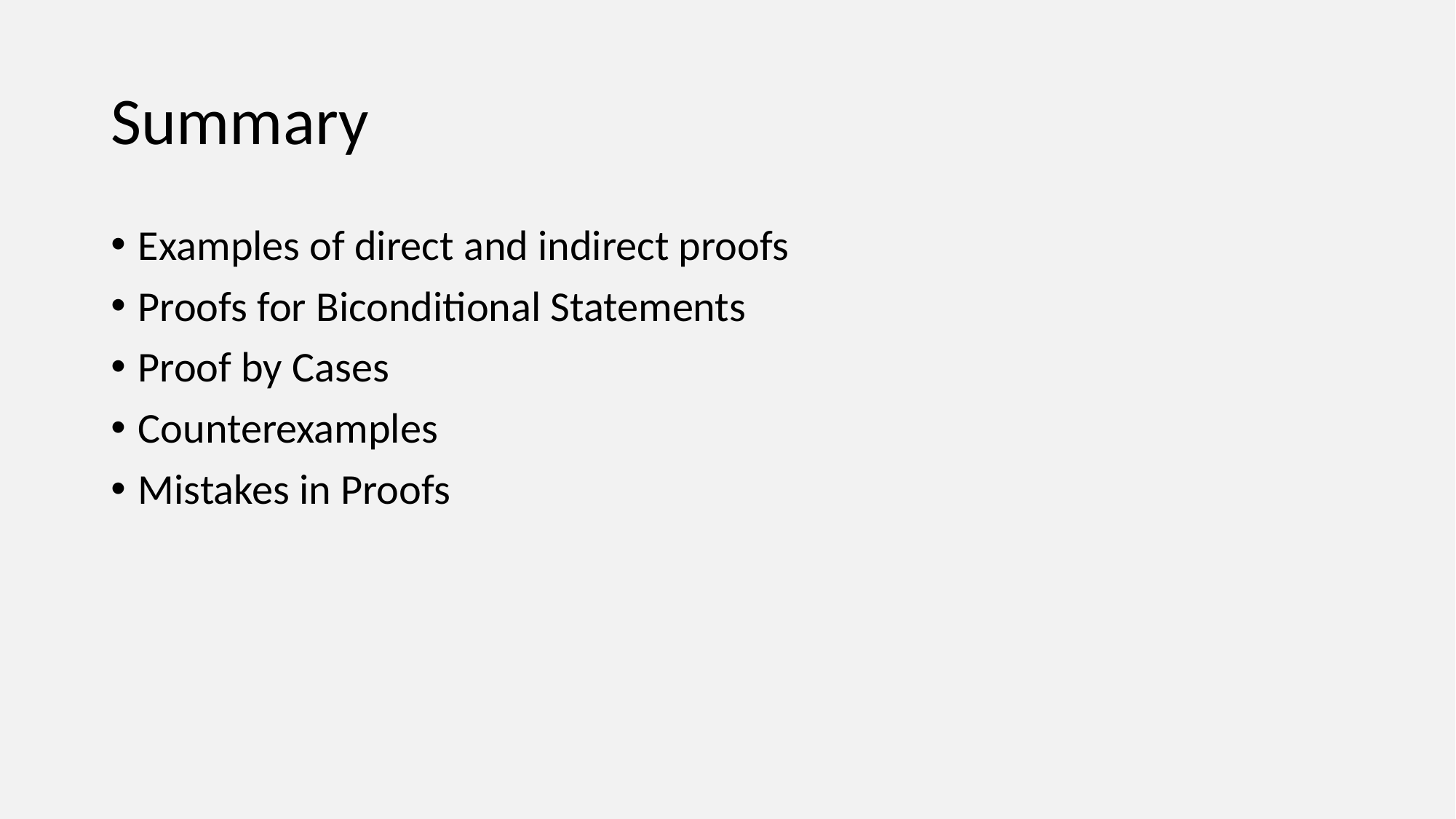

# Summary
Examples of direct and indirect proofs
Proofs for Biconditional Statements
Proof by Cases
Counterexamples
Mistakes in Proofs